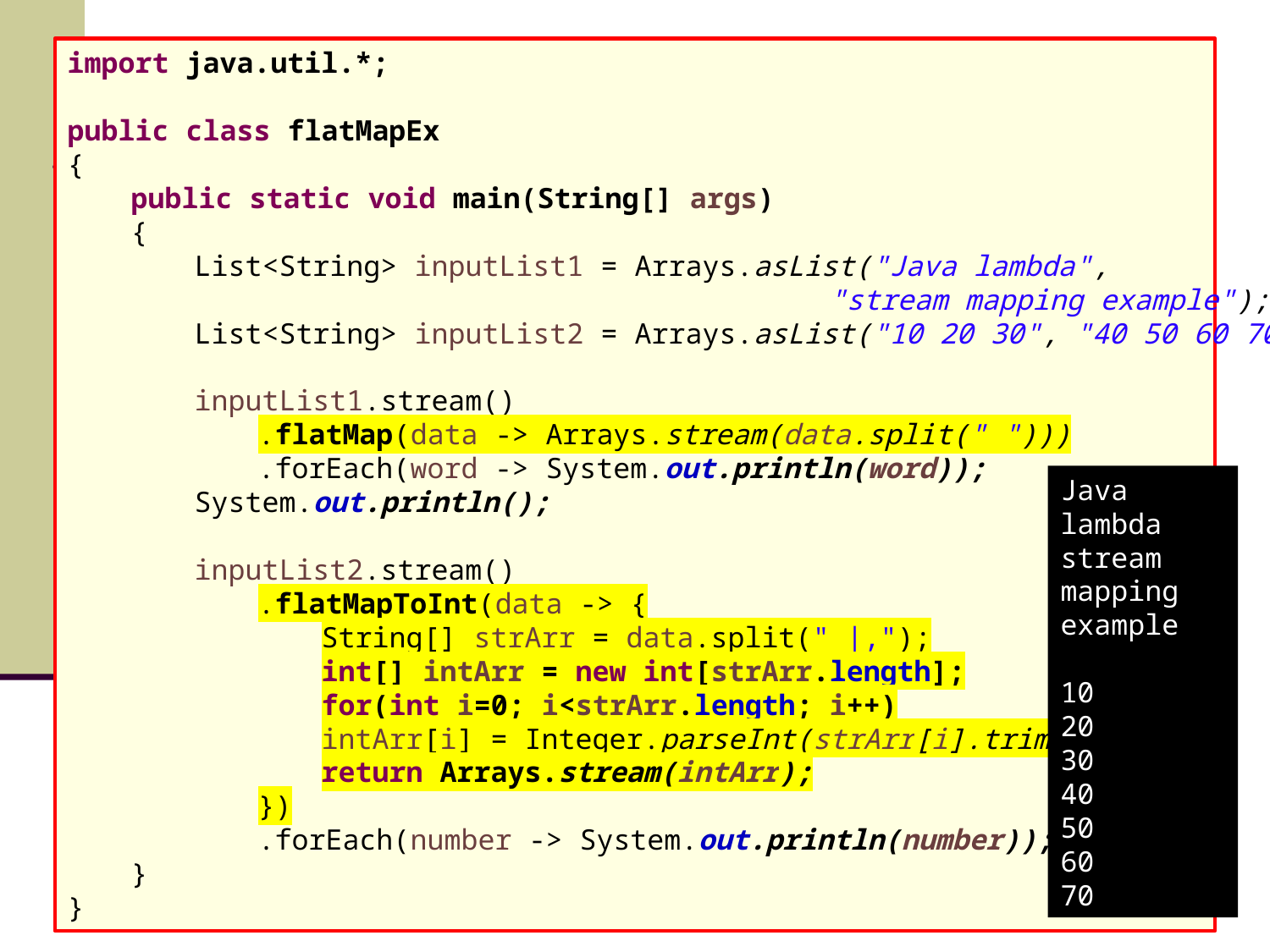

#
import java.util.*;

public class flatMapEx
{
public static void main(String[] args)
{
List<String> inputList1 = Arrays.asList("Java lambda",
					"stream mapping example");
List<String> inputList2 = Arrays.asList("10 20 30", "40 50 60 70");

inputList1.stream()
.flatMap(data -> Arrays.stream(data.split(" ")))
.forEach(word -> System.out.println(word));
System.out.println();

inputList2.stream()
.flatMapToInt(data -> {
String[] strArr = data.split(" |,");
int[] intArr = new int[strArr.length];
for(int i=0; i<strArr.length; i++)
intArr[i] = Integer.parseInt(strArr[i].trim());
return Arrays.stream(intArr);
})
.forEach(number -> System.out.println(number));
}
}

Java
lambda
stream
mapping
example

10
20
30
40
50
60
70
32